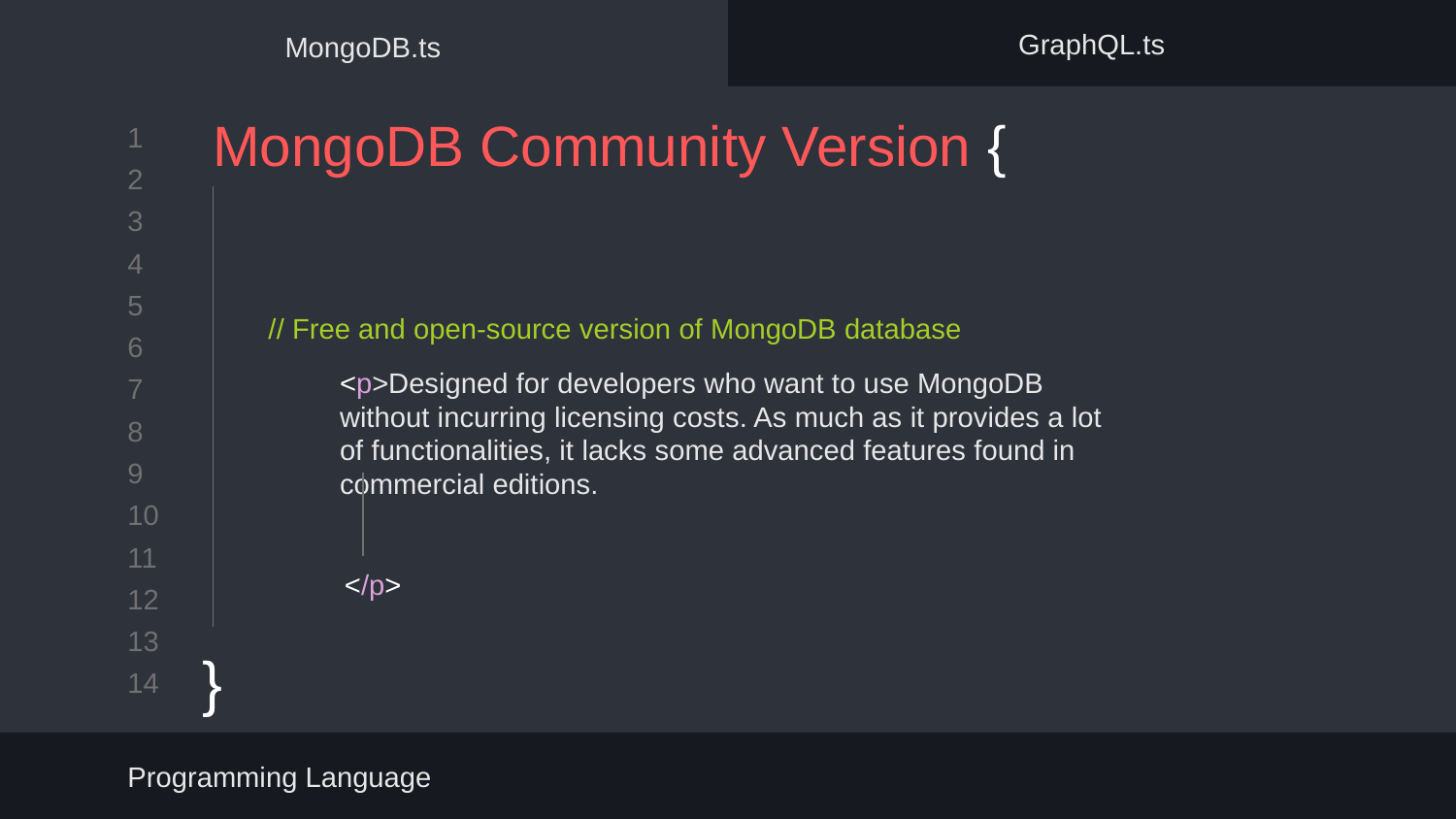

MongoDB.ts
GraphQL.ts
# MongoDB Community Version {
}
// Free and open-source version of MongoDB database
<p>Designed for developers who want to use MongoDB without incurring licensing costs. As much as it provides a lot of functionalities, it lacks some advanced features found in commercial editions.
</p>
Programming Language